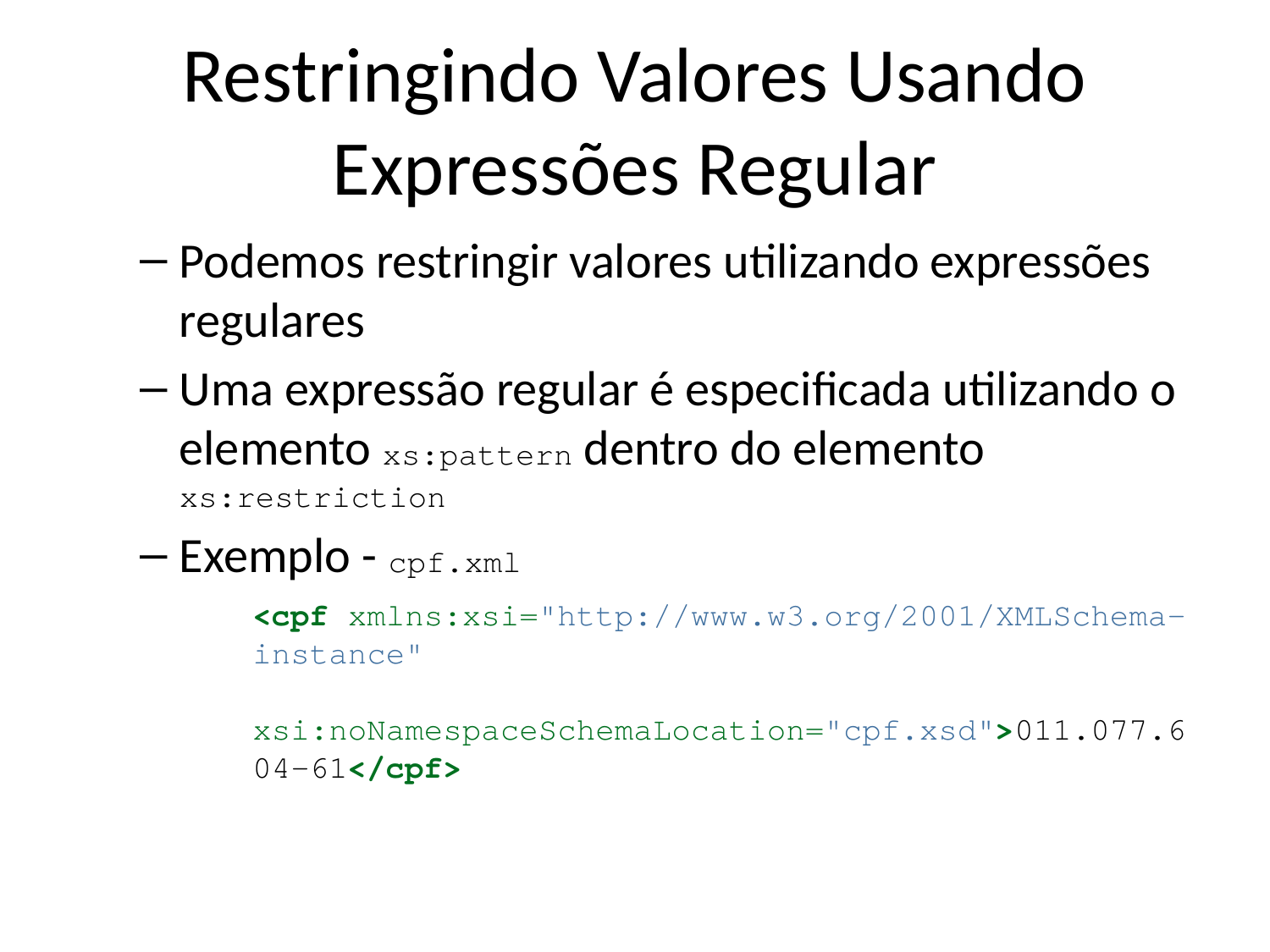

# Restringindo Valores Usando Expressões Regular
Podemos restringir valores utilizando expressões regulares
Uma expressão regular é especificada utilizando o elemento xs:pattern dentro do elemento xs:restriction
Exemplo - cpf.xml
<cpf xmlns:xsi="http://www.w3.org/2001/XMLSchema-instance"
  xsi:noNamespaceSchemaLocation="cpf.xsd">011.077.604-61</cpf>